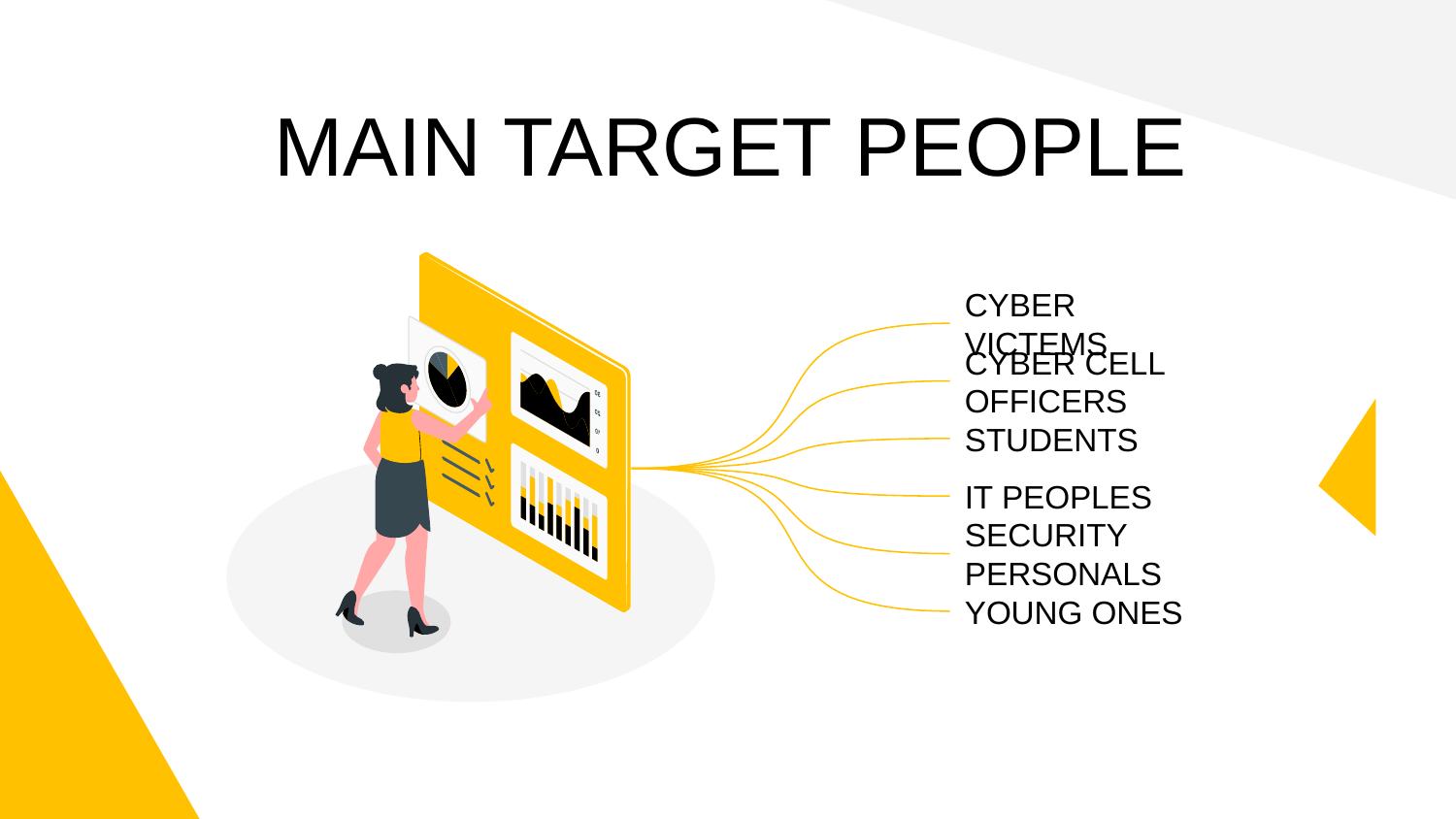

# MAIN TARGET PEOPLE

CYBER VICTEMS
CYBER CELL OFFICERS
STUDENTS
IT PEOPLES
SECURITY PERSONALS
YOUNG ONES